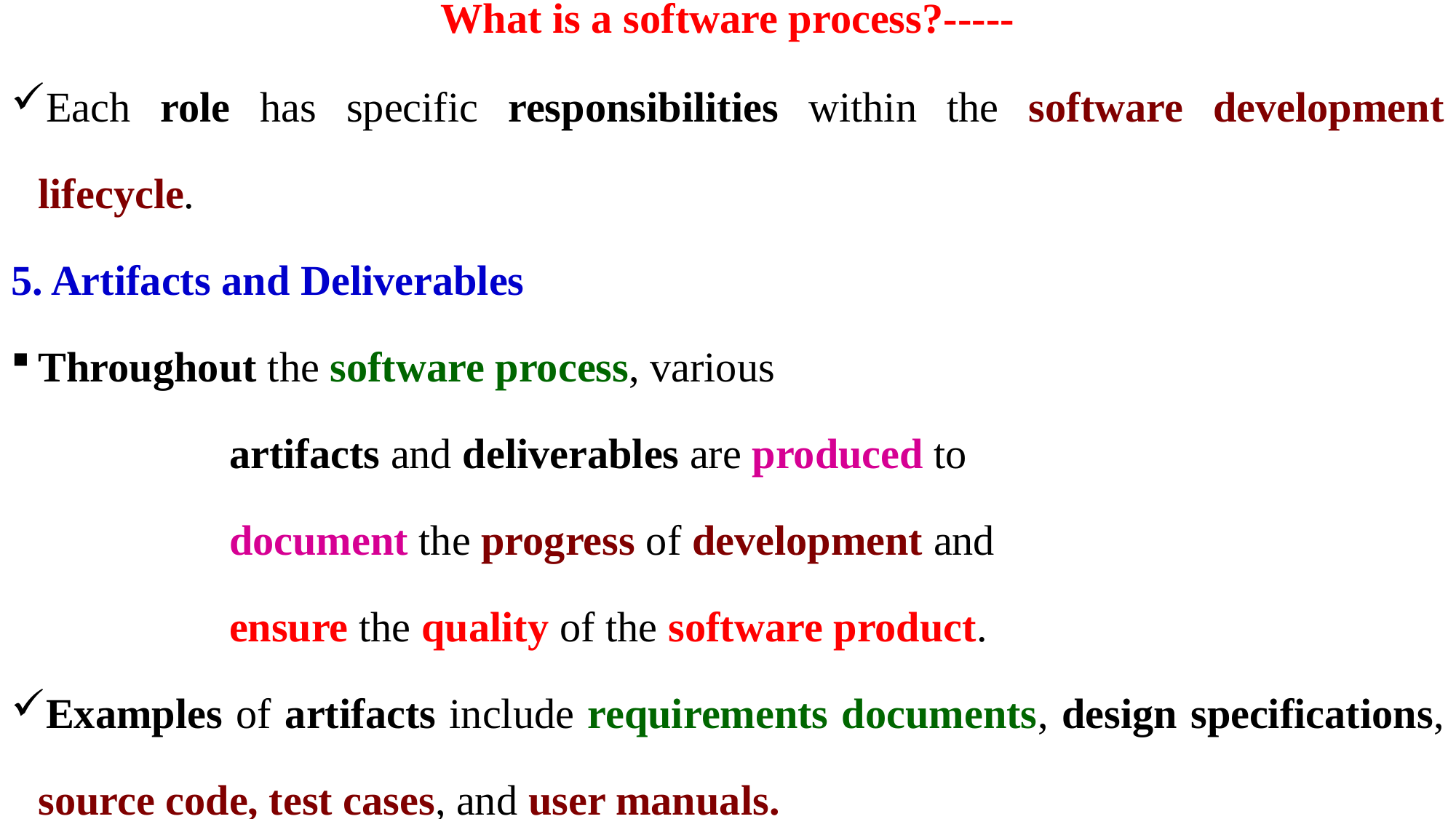

# What is a software process?-----
Each role has specific responsibilities within the software development lifecycle.
5. Artifacts and Deliverables
Throughout the software process, various
		artifacts and deliverables are produced to
		document the progress of development and
		ensure the quality of the software product.
Examples of artifacts include requirements documents, design specifications, source code, test cases, and user manuals.